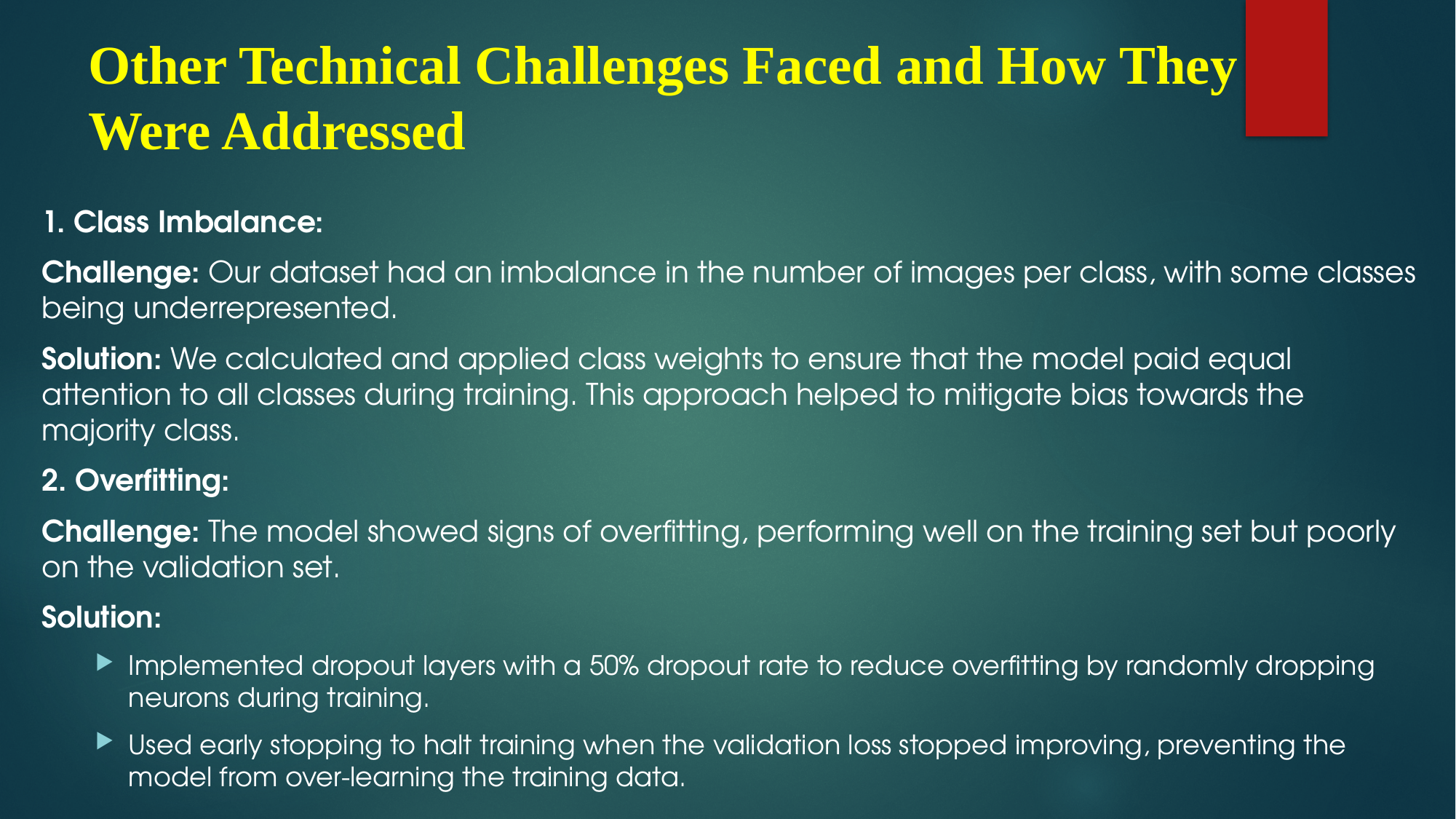

# Other Technical Challenges Faced and How They Were Addressed
1. Class Imbalance:
Challenge: Our dataset had an imbalance in the number of images per class, with some classes being underrepresented.
Solution: We calculated and applied class weights to ensure that the model paid equal attention to all classes during training. This approach helped to mitigate bias towards the majority class.
2. Overfitting:
Challenge: The model showed signs of overfitting, performing well on the training set but poorly on the validation set.
Solution:
Implemented dropout layers with a 50% dropout rate to reduce overfitting by randomly dropping neurons during training.
Used early stopping to halt training when the validation loss stopped improving, preventing the model from over-learning the training data.